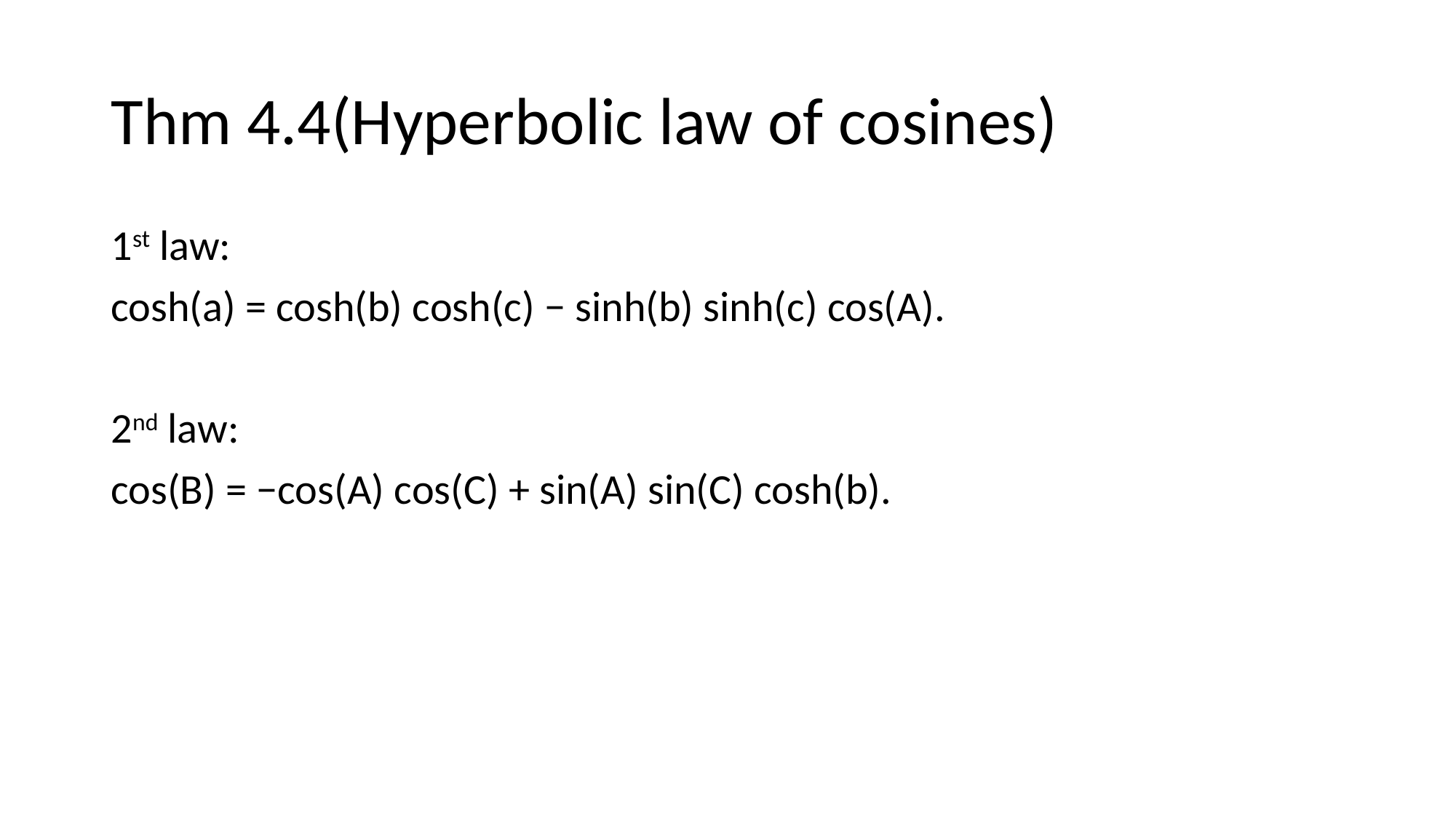

# Thm 4.4(Hyperbolic law of cosines)
1st law:
cosh(a) = cosh(b) cosh(c) − sinh(b) sinh(c) cos(A).

2nd law:
cos(B) = −cos(A) cos(C) + sin(A) sin(C) cosh(b).